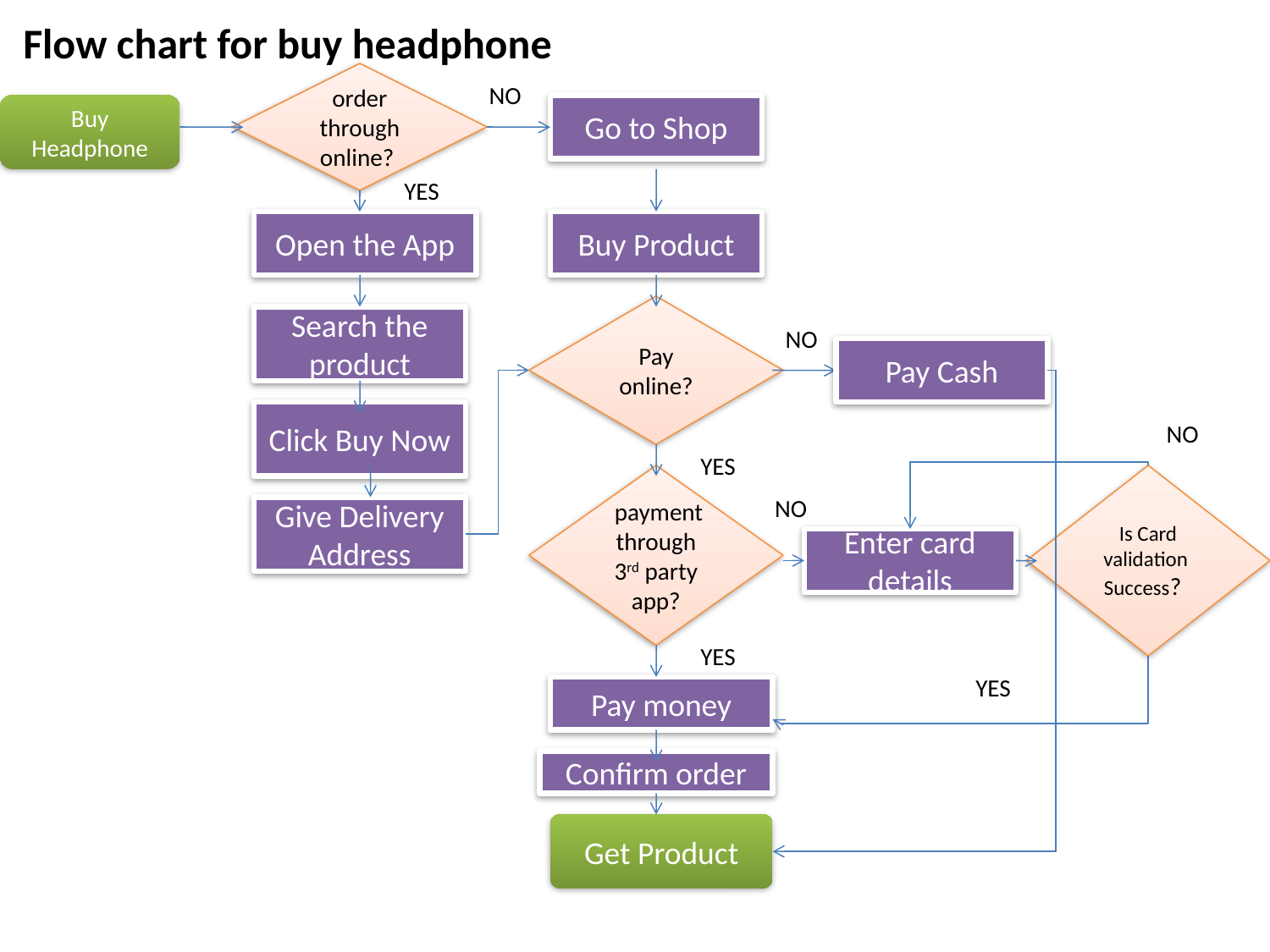

Flow chart for buy headphone

order through online?
NO
Buy Headphone
Go to Shop
YES
Open the App
Buy Product
Pay online?
Search the product
NO
Pay Cash
Click Buy Now
NO
YES
 payment through 3rd party app?
Is Card validation  Success?
NO
Give Delivery Address
Enter card details
YES
YES
Pay money
Confirm order
Get Product